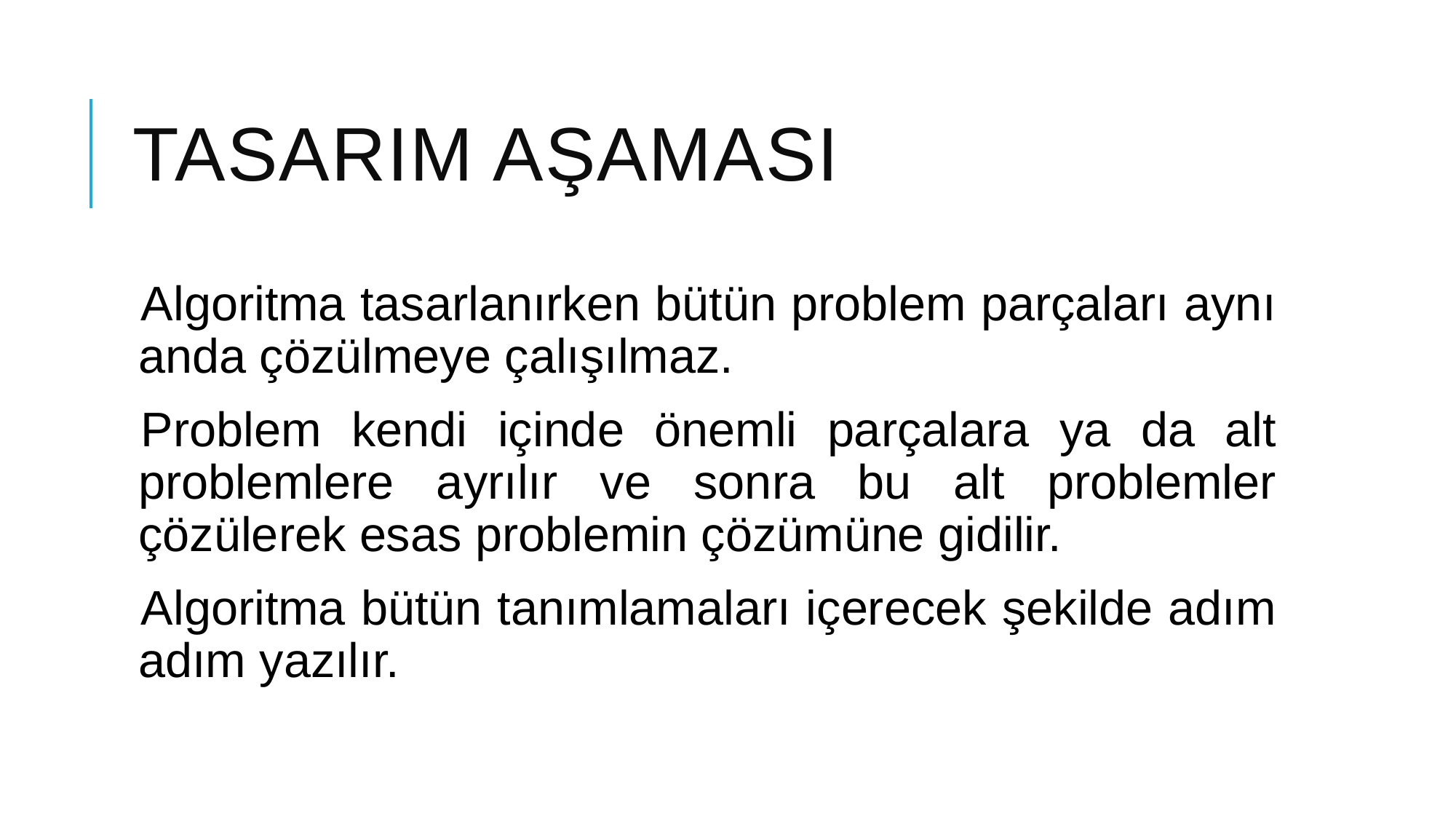

# Tasarım aşaması
Algoritma tasarlanırken bütün problem parçaları aynı anda çözülmeye çalışılmaz.
Problem kendi içinde önemli parçalara ya da alt problemlere ayrılır ve sonra bu alt problemler çözülerek esas problemin çözümüne gidilir.
Algoritma bütün tanımlamaları içerecek şekilde adım adım yazılır.